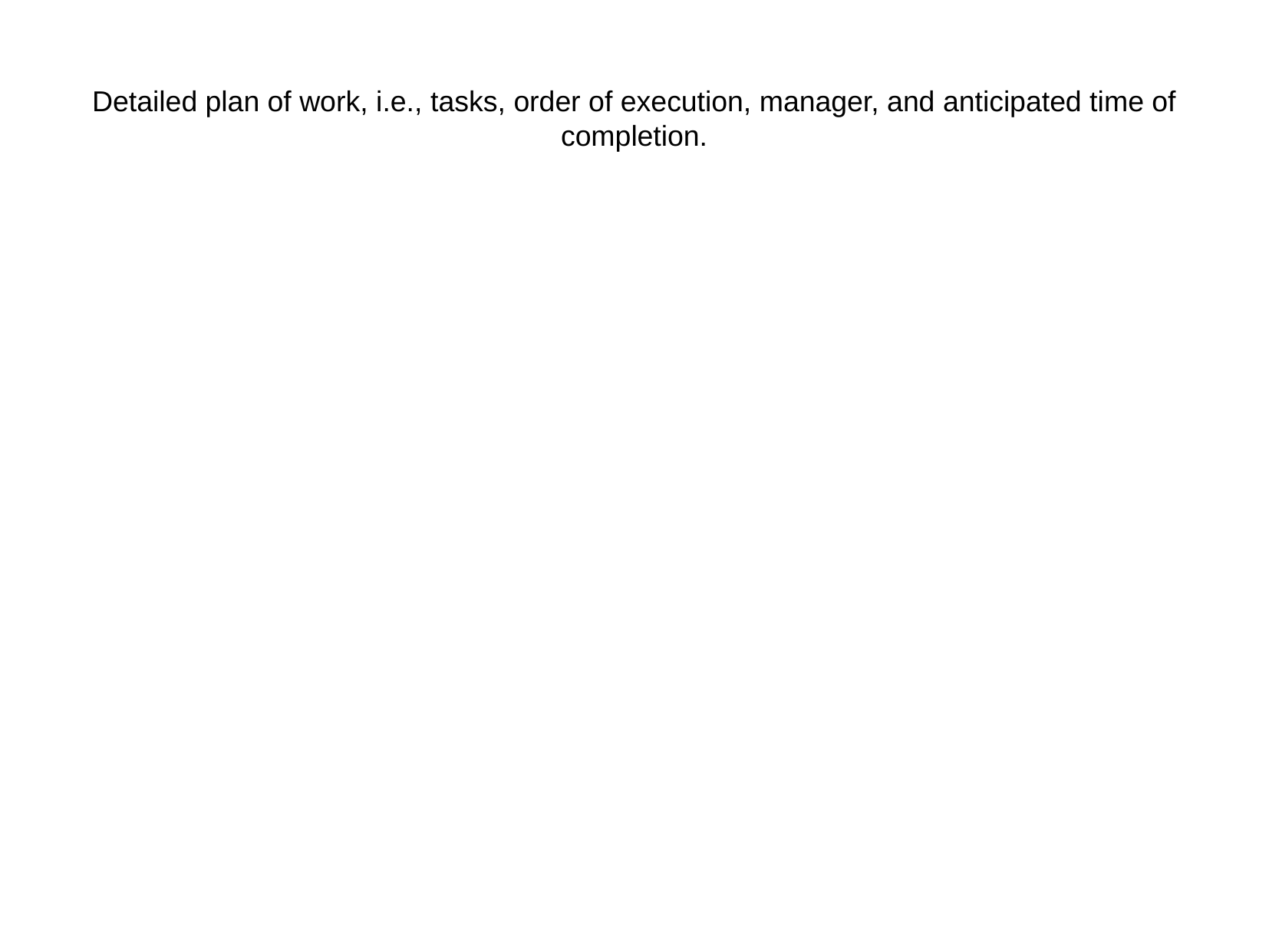

Detailed plan of work, i.e., tasks, order of execution, manager, and anticipated time of completion.